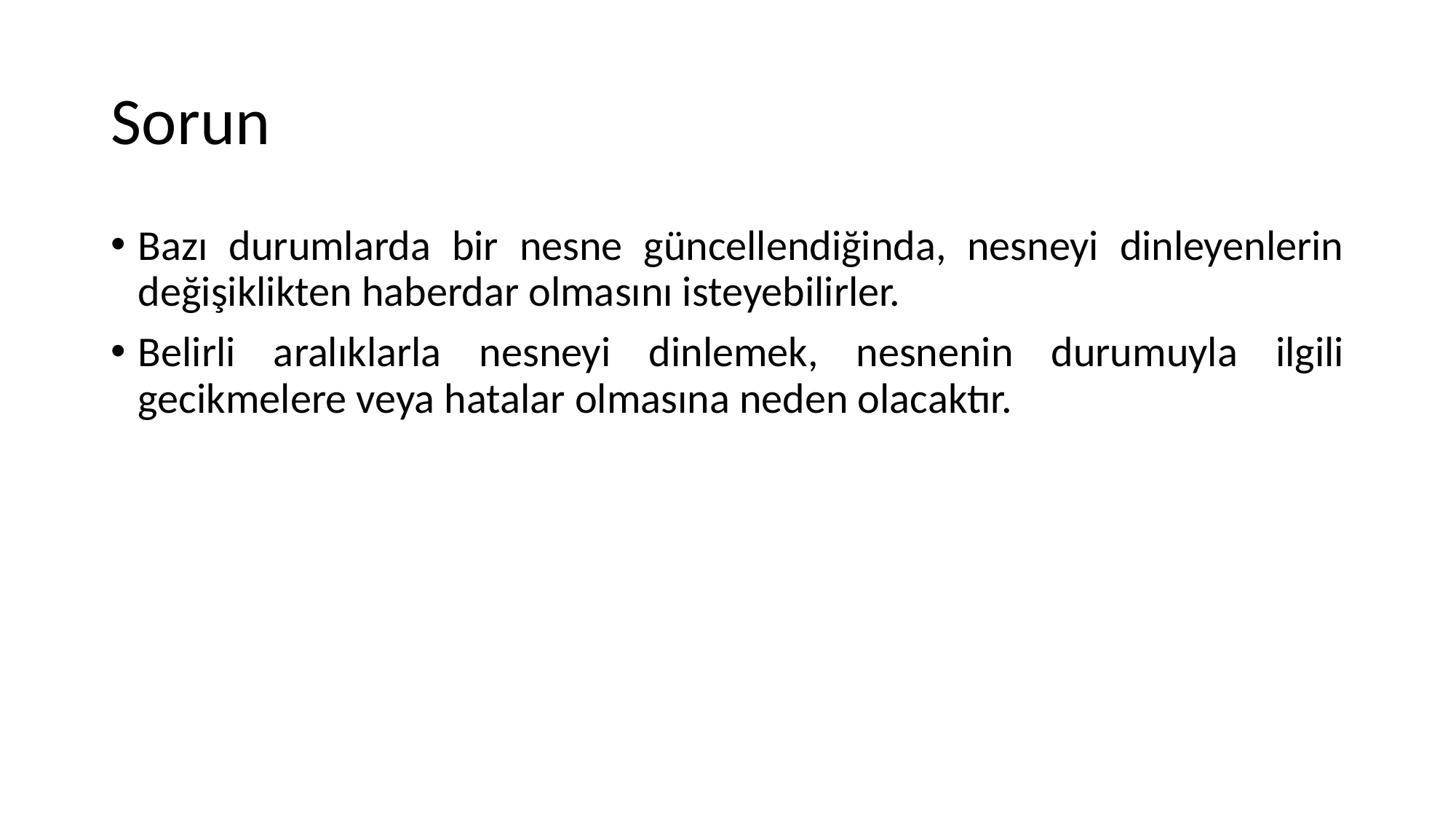

# Sorun
Bazı durumlarda bir nesne güncellendiğinda, nesneyi dinleyenlerin değişiklikten haberdar olmasını isteyebilirler.
Belirli aralıklarla nesneyi dinlemek, nesnenin durumuyla ilgili gecikmelere veya hatalar olmasına neden olacaktır.